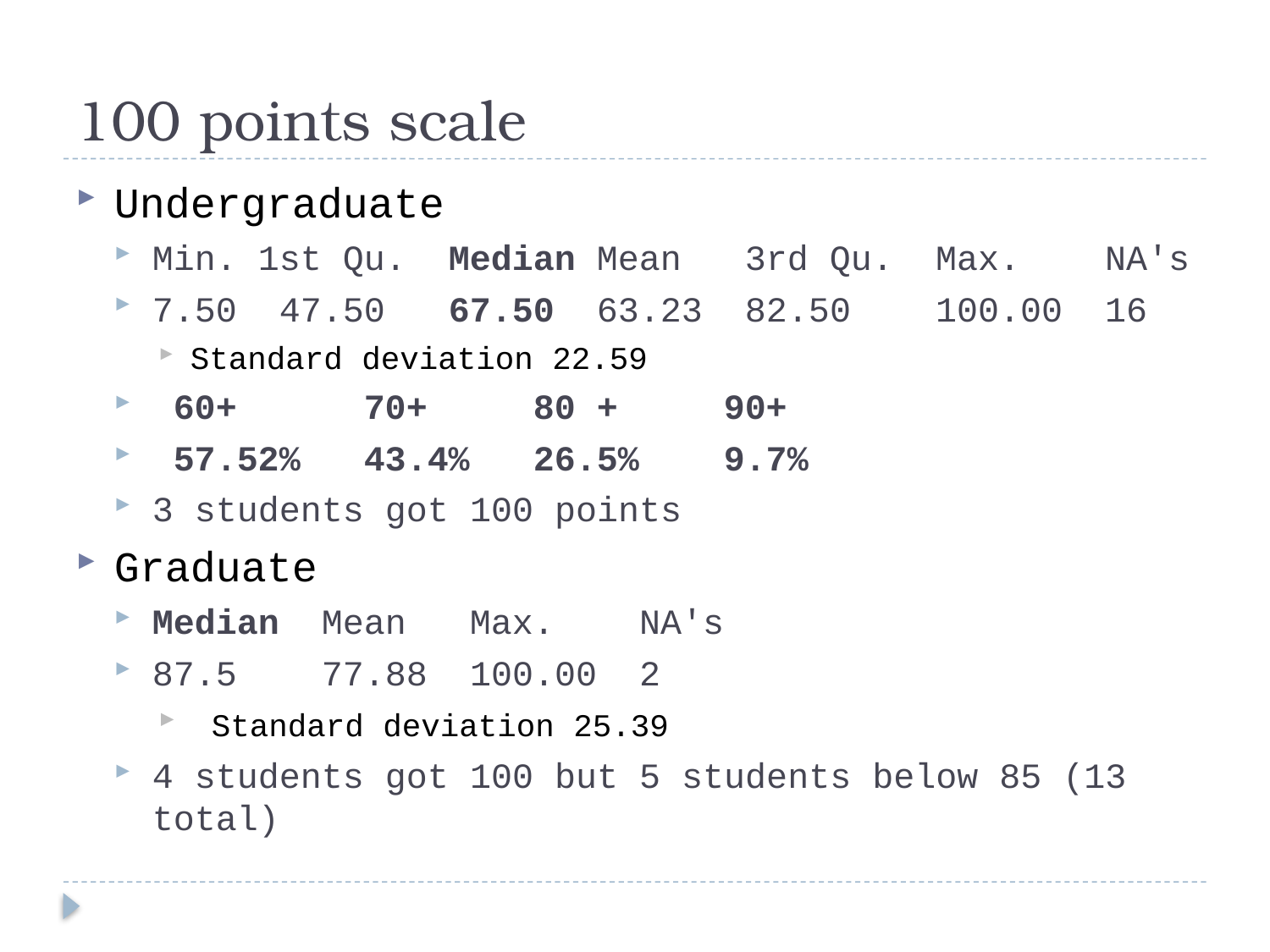

# 100 points scale
Undergraduate
Min. 1st Qu.  Median Mean   3rd Qu.  Max.    NA's
7.50  47.50   67.50  63.23  82.50    100.00  16
Standard deviation 22.59
 60+      70+     80 +     90+
 57.52%   43.4%   26.5%    9.7%
3 students got 100 points
Graduate
Median  Mean   Max.    NA's
87.5    77.88  100.00  2
 Standard deviation 25.39
4 students got 100 but 5 students below 85 (13 total)